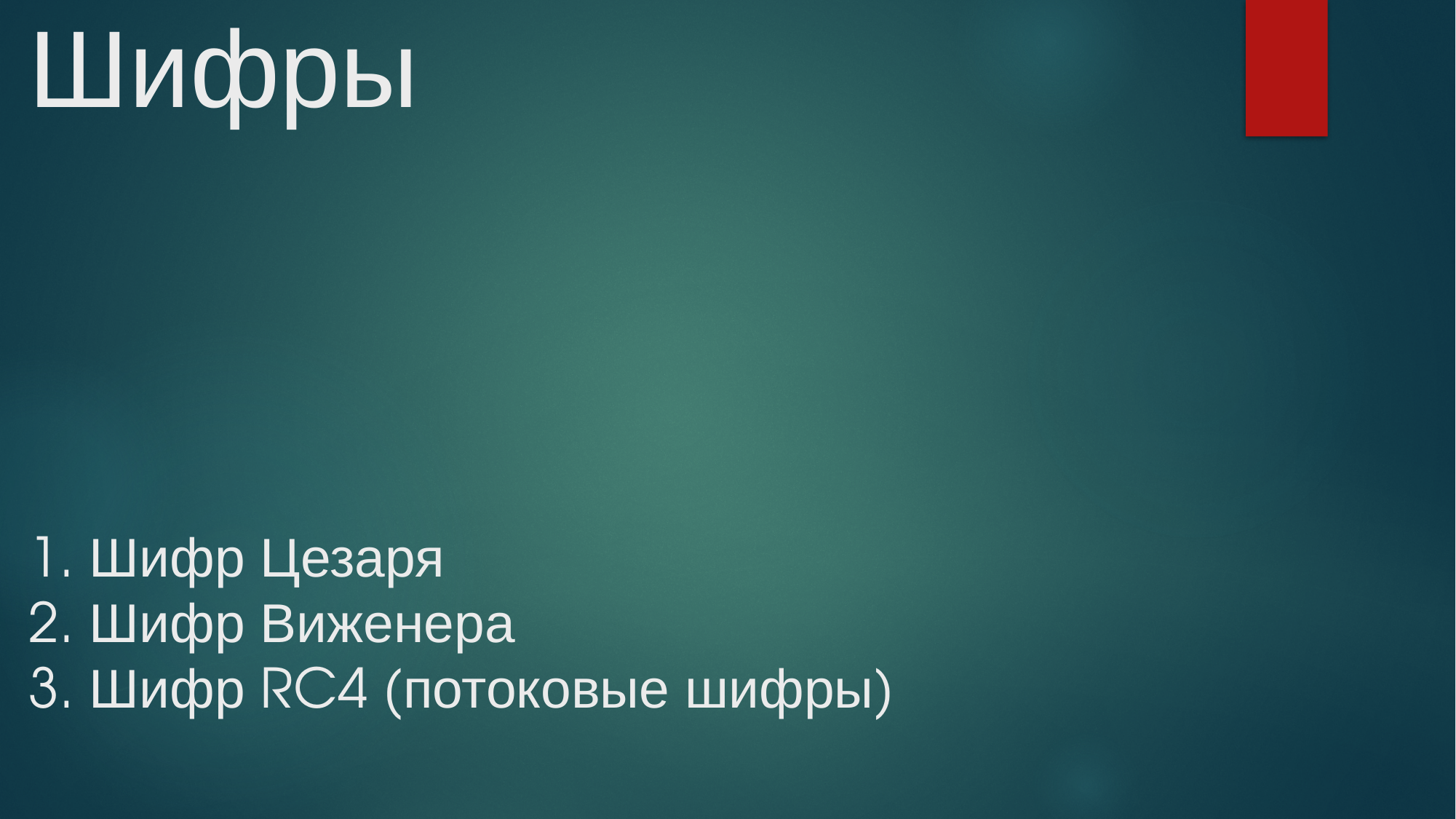

# Шифры 1. Шифр Цезаря 2. Шифр Виженера 3. Шифр RC4 (потоковые шифры)